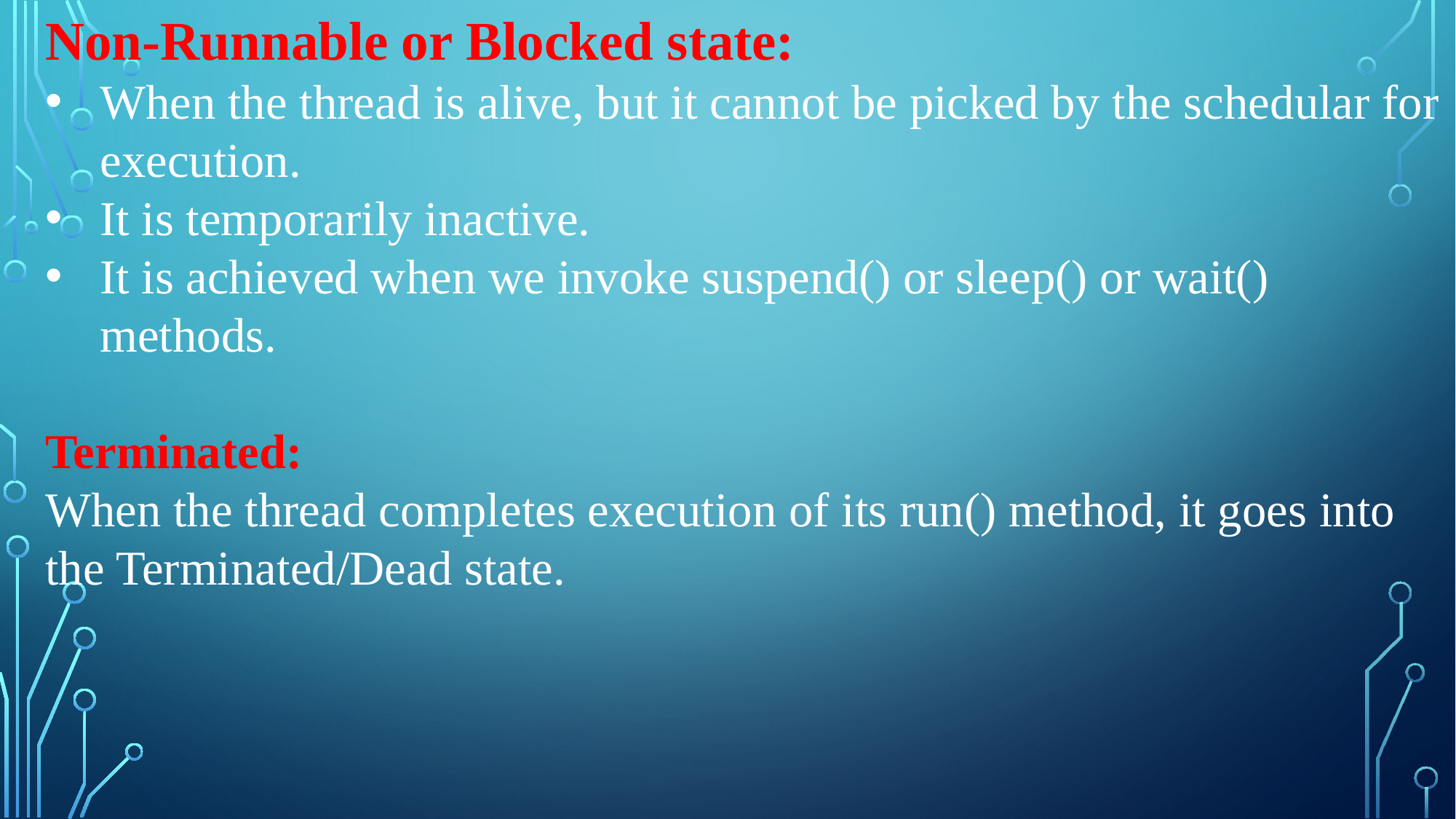

Non-Runnable or Blocked state:
When the thread is alive, but it cannot be picked by the schedular for execution.
It is temporarily inactive.
It is achieved when we invoke suspend() or sleep() or wait() methods.

Terminated:
When the thread completes execution of its run() method, it goes into the Terminated/Dead state.